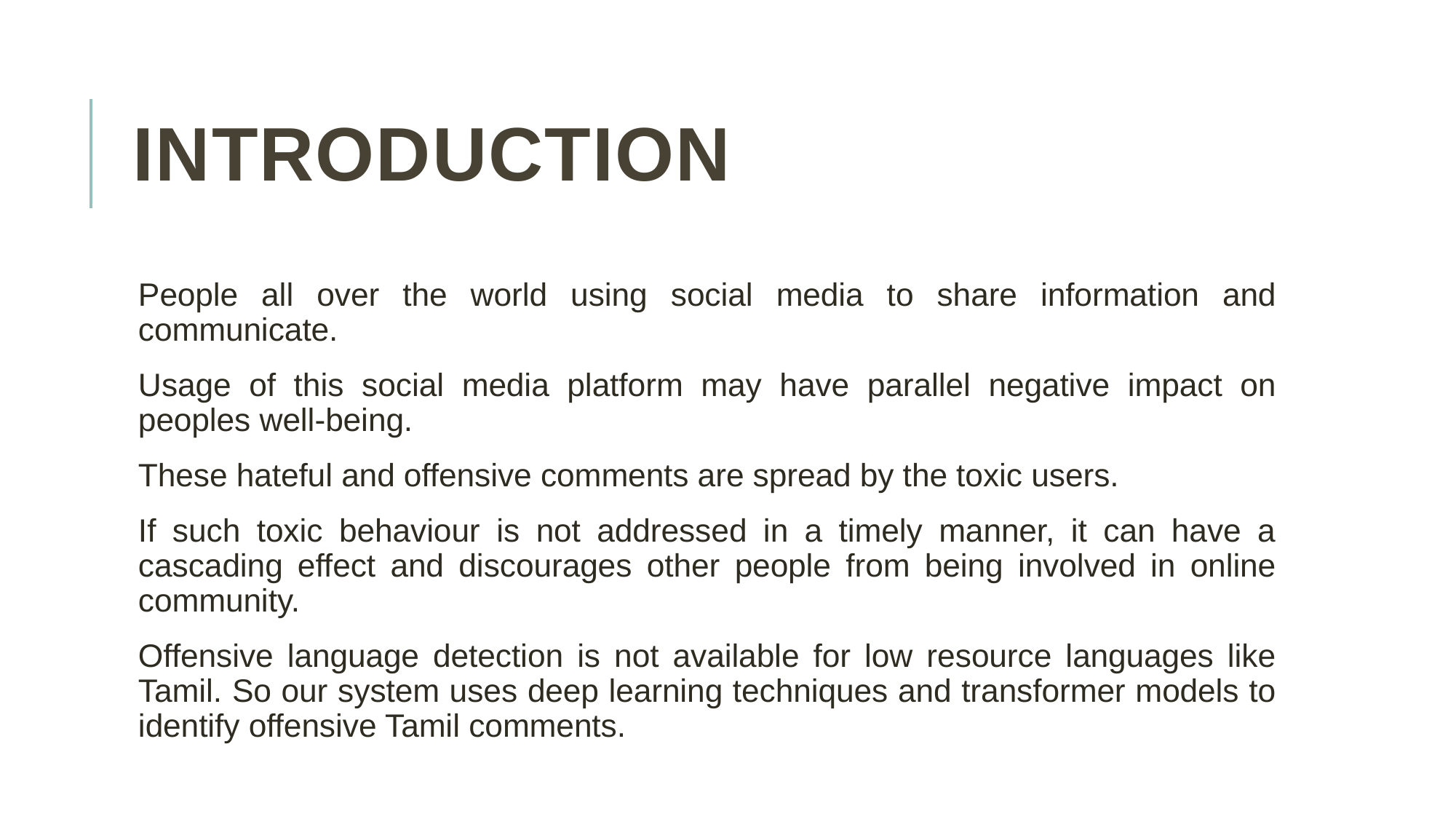

# INTRODUCTION
People all over the world using social media to share information and communicate.
Usage of this social media platform may have parallel negative impact on peoples well-being.
These hateful and offensive comments are spread by the toxic users.
If such toxic behaviour is not addressed in a timely manner, it can have a cascading effect and discourages other people from being involved in online community.
Offensive language detection is not available for low resource languages like Tamil. So our system uses deep learning techniques and transformer models to identify offensive Tamil comments.